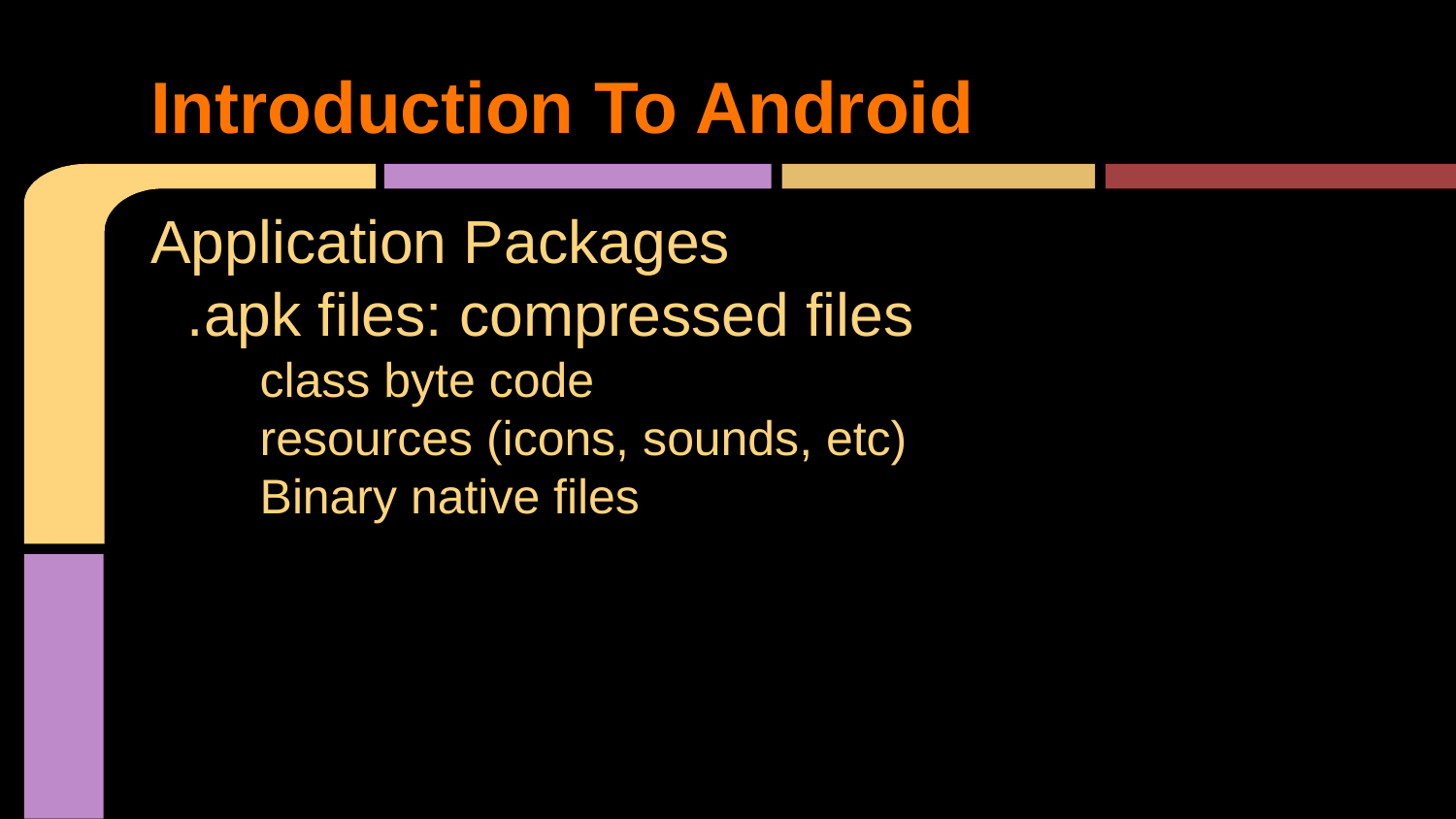

# Introduction To Android
Application Packages
.apk files: compressed files
class byte code
resources (icons, sounds, etc)
Binary native files